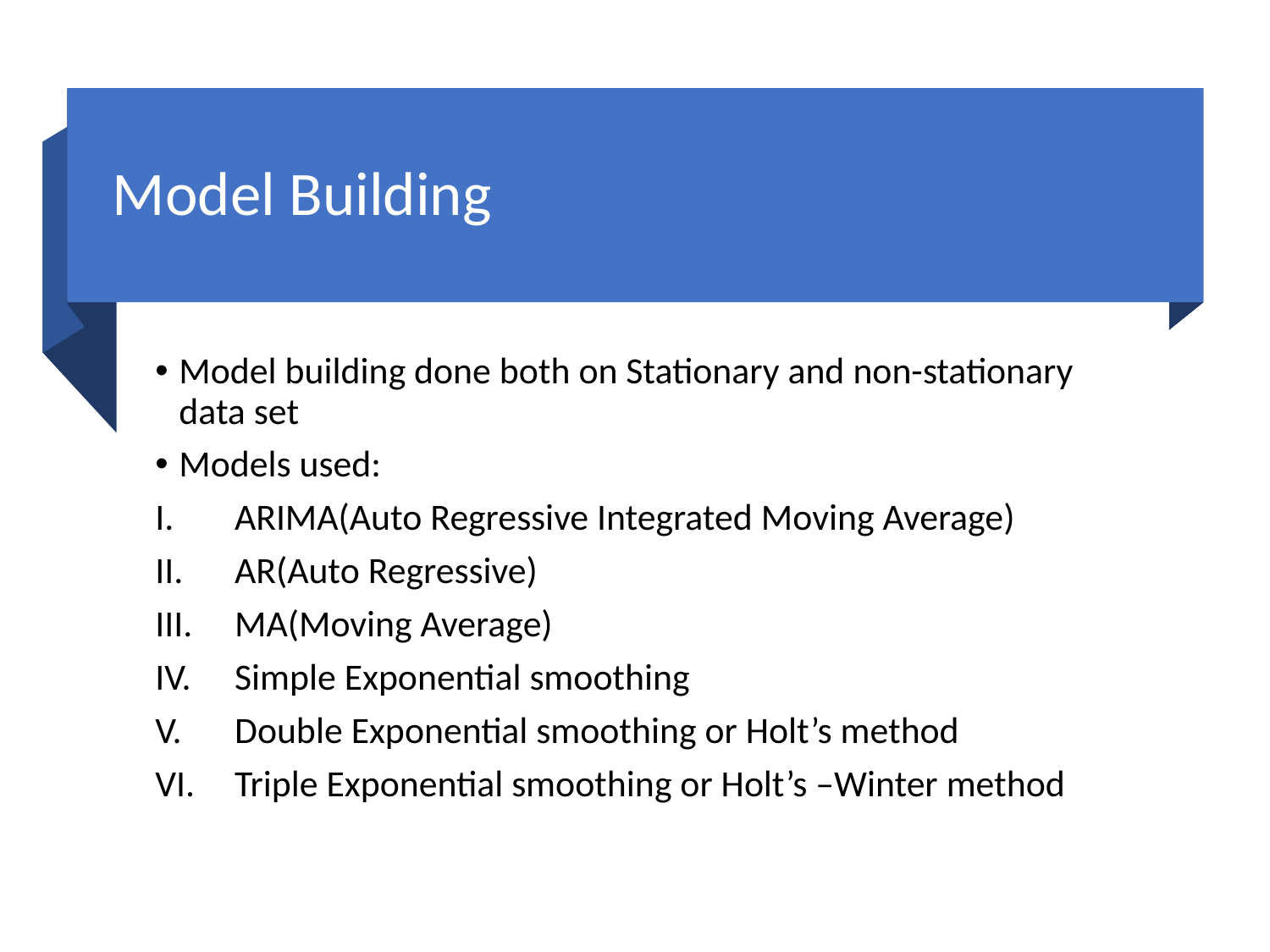

# Model Building

Model building done both on Stationary and non-stationary data set
Models used:
ARIMA(Auto Regressive Integrated Moving Average)
AR(Auto Regressive)
MA(Moving Average)
Simple Exponential smoothing
Double Exponential smoothing or Holt’s method
Triple Exponential smoothing or Holt’s –Winter method